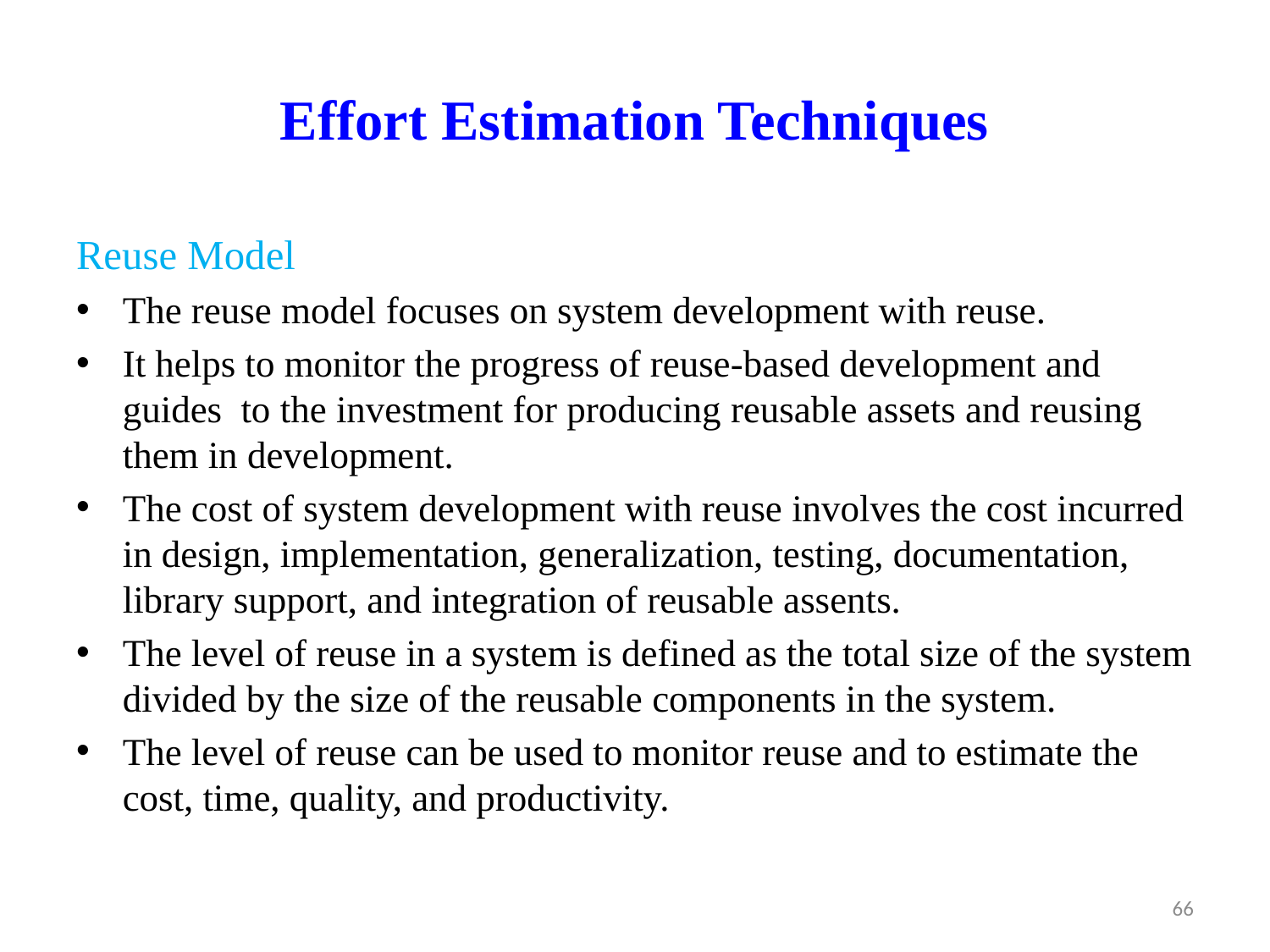

# Effort Estimation Techniques
Reuse Model
The reuse model focuses on system development with reuse.
It helps to monitor the progress of reuse-based development and guides  to the investment for producing reusable assets and reusing them in development.
The cost of system development with reuse involves the cost incurred in design, implementation, generalization, testing, documentation, library support, and integration of reusable assents.
The level of reuse in a system is defined as the total size of the system divided by the size of the reusable components in the system.
The level of reuse can be used to monitor reuse and to estimate the cost, time, quality, and productivity.

66